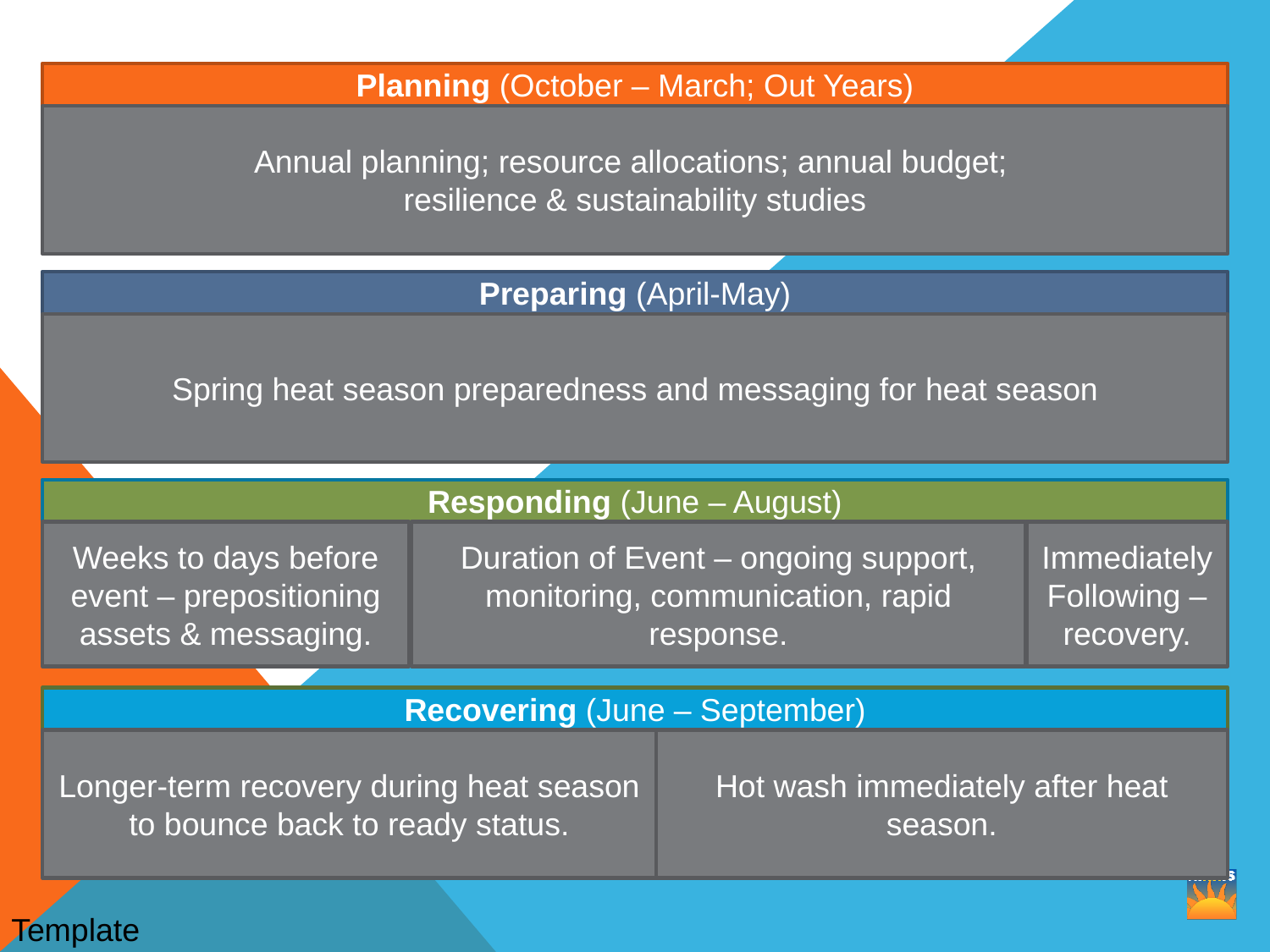

Heat Event Decision Calendar – Annual Cycle
Planning (October – March; Out Years)
Annual planning; resource allocations; annual budget;
resilience & sustainability studies
Preparing (April-May)
Spring heat season preparedness and messaging for heat season
Responding (June – August)
Weeks to days before event – prepositioning assets & messaging.
Duration of Event – ongoing support, monitoring, communication, rapid response.
Immediately Following – recovery.
Recovering (June – September)
Longer-term recovery during heat season to bounce back to ready status.
Hot wash immediately after heat season.
Template